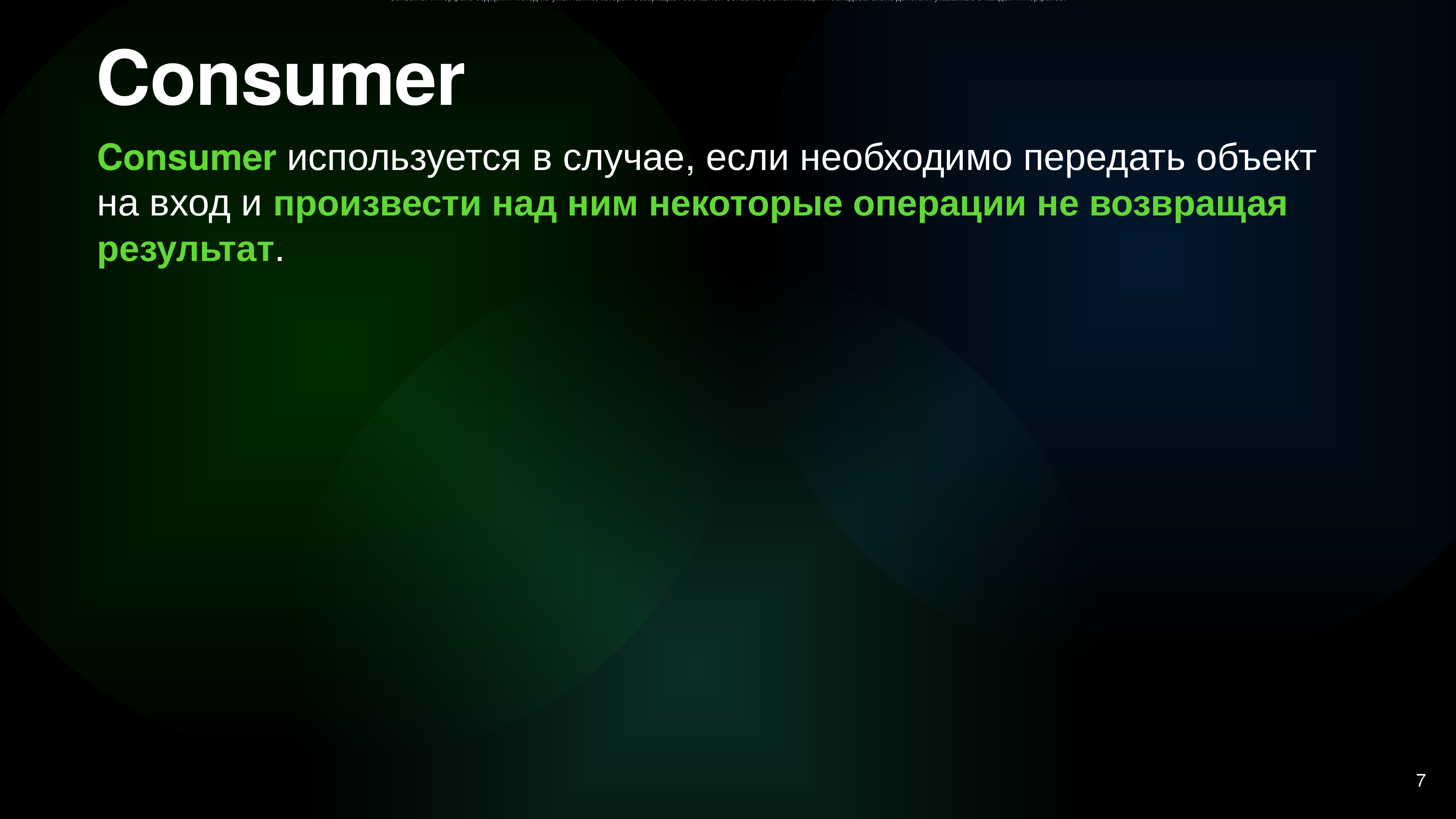

Consumer интерфейс содержит метод по умолчанию, который возвращает составной Consumer, выполняющий последовательно действия указанные в каждом интерфейсе:

Consumer
Consumer используется в случае, если необходимо передать объект на вход и произвести над ним некоторые операции не возвращая результат.
|  |  |
| --- | --- |

7